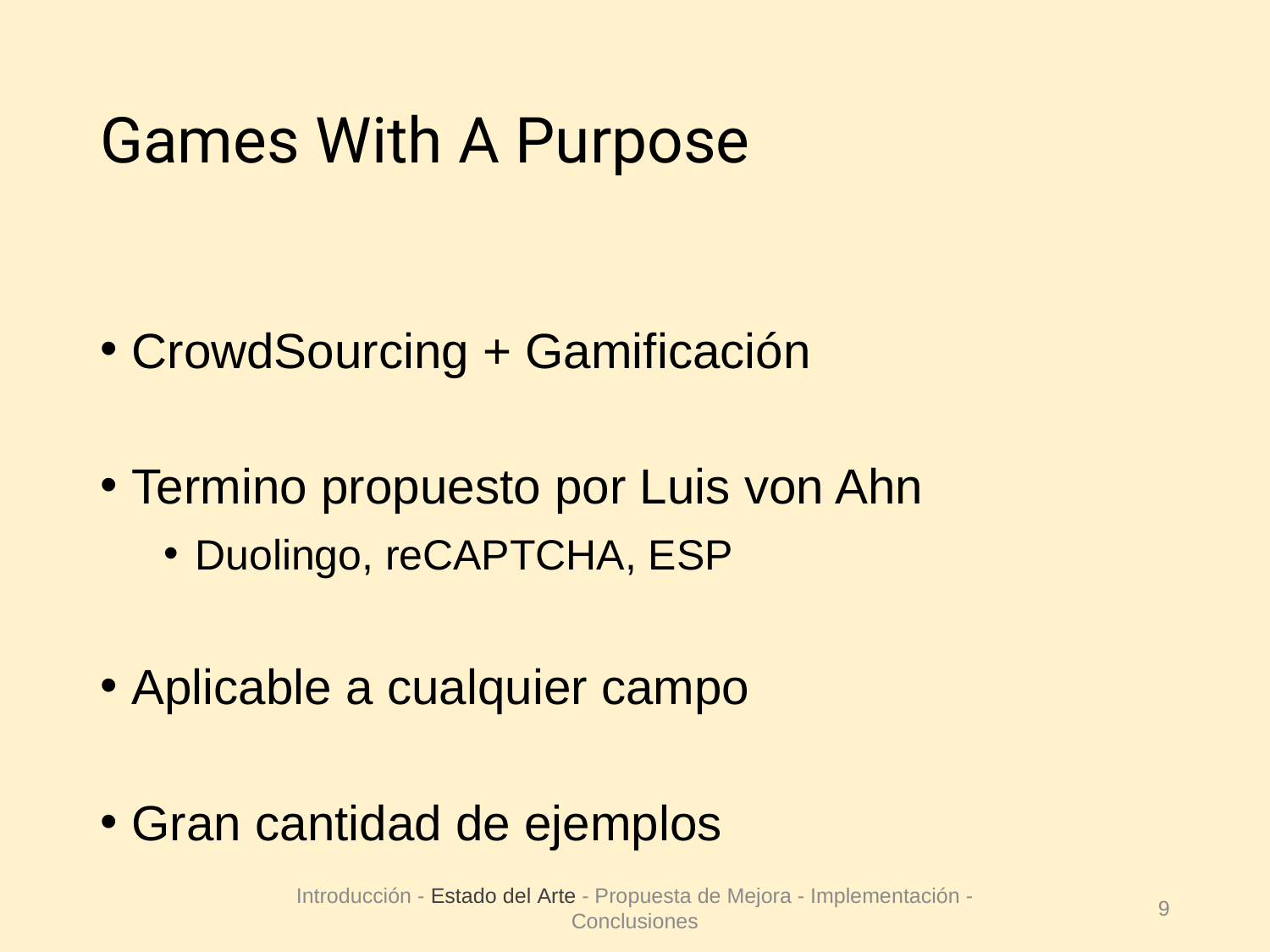

# Games With A Purpose
CrowdSourcing + Gamificación
Termino propuesto por Luis von Ahn
Duolingo, reCAPTCHA, ESP
Aplicable a cualquier campo
Gran cantidad de ejemplos
Introducción - Estado del Arte - Propuesta de Mejora - Implementación - Conclusiones
9